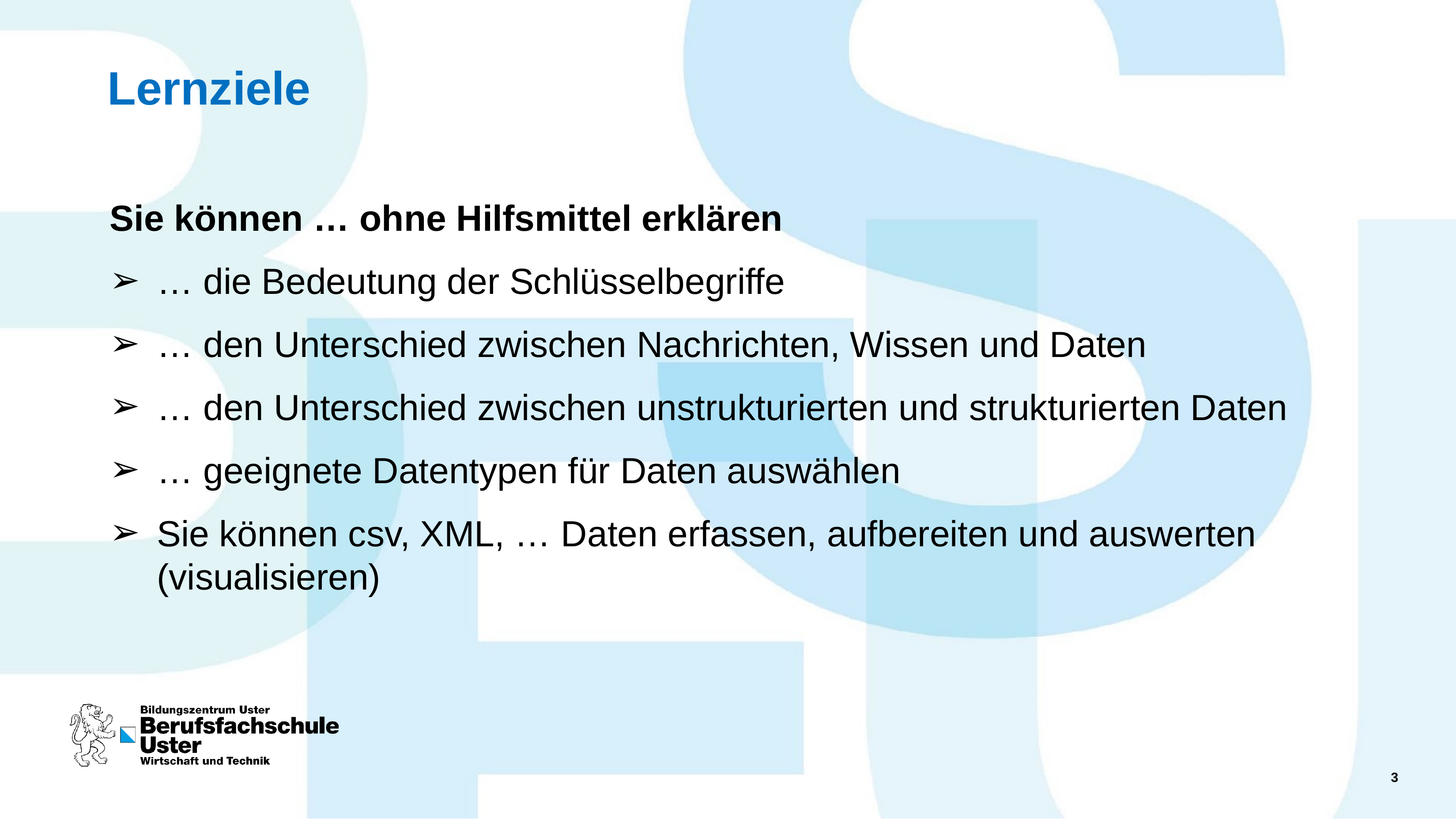

# Lernziele
Sie können … ohne Hilfsmittel erklären
… die Bedeutung der Schlüsselbegriffe
… den Unterschied zwischen Nachrichten, Wissen und Daten
… den Unterschied zwischen unstrukturierten und strukturierten Daten
… geeignete Datentypen für Daten auswählen
Sie können csv, XML, … Daten erfassen, aufbereiten und auswerten (visualisieren)

Johan Oelen | Modul 114
Johan Oelen| Modul 146 | Uster, 2017

3